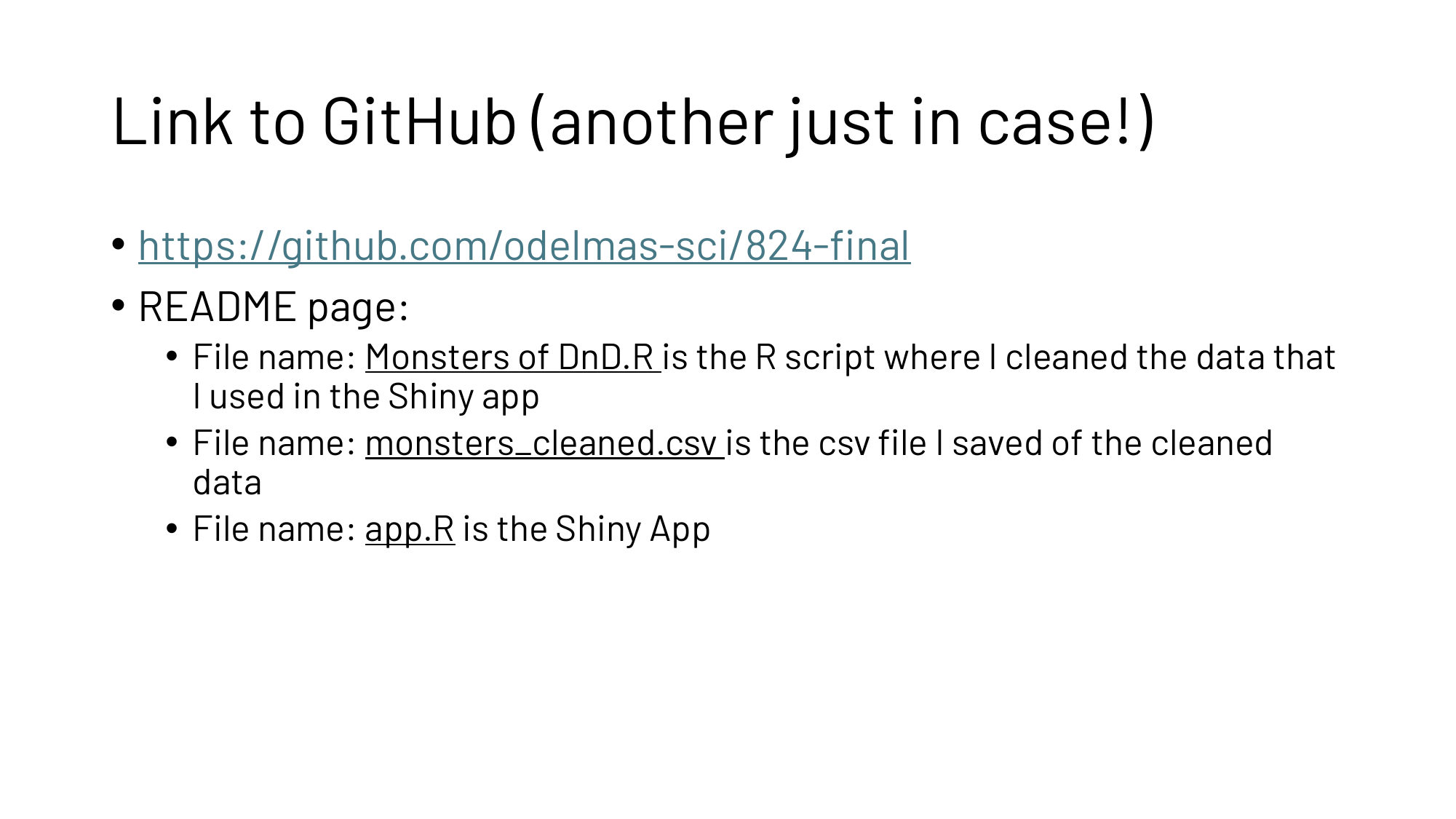

# Link to GitHub (another just in case!)
https://github.com/odelmas-sci/824-final
README page:
File name: Monsters of DnD.R is the R script where I cleaned the data that I used in the Shiny app
File name: monsters_cleaned.csv is the csv file I saved of the cleaned data
File name: app.R is the Shiny App